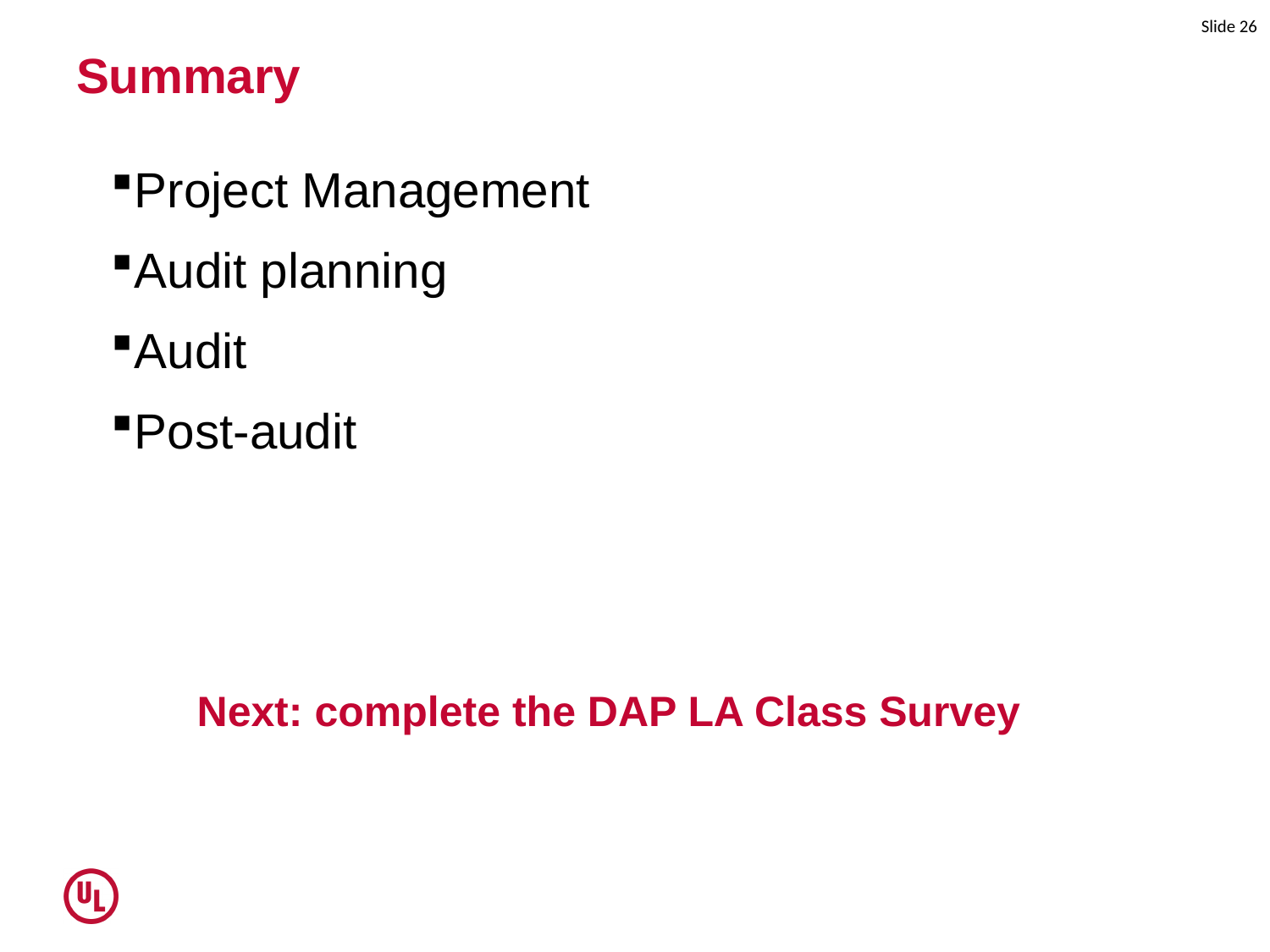

# Summary
Project Management
Audit planning
Audit
Post-audit
Next: complete the DAP LA Class Survey